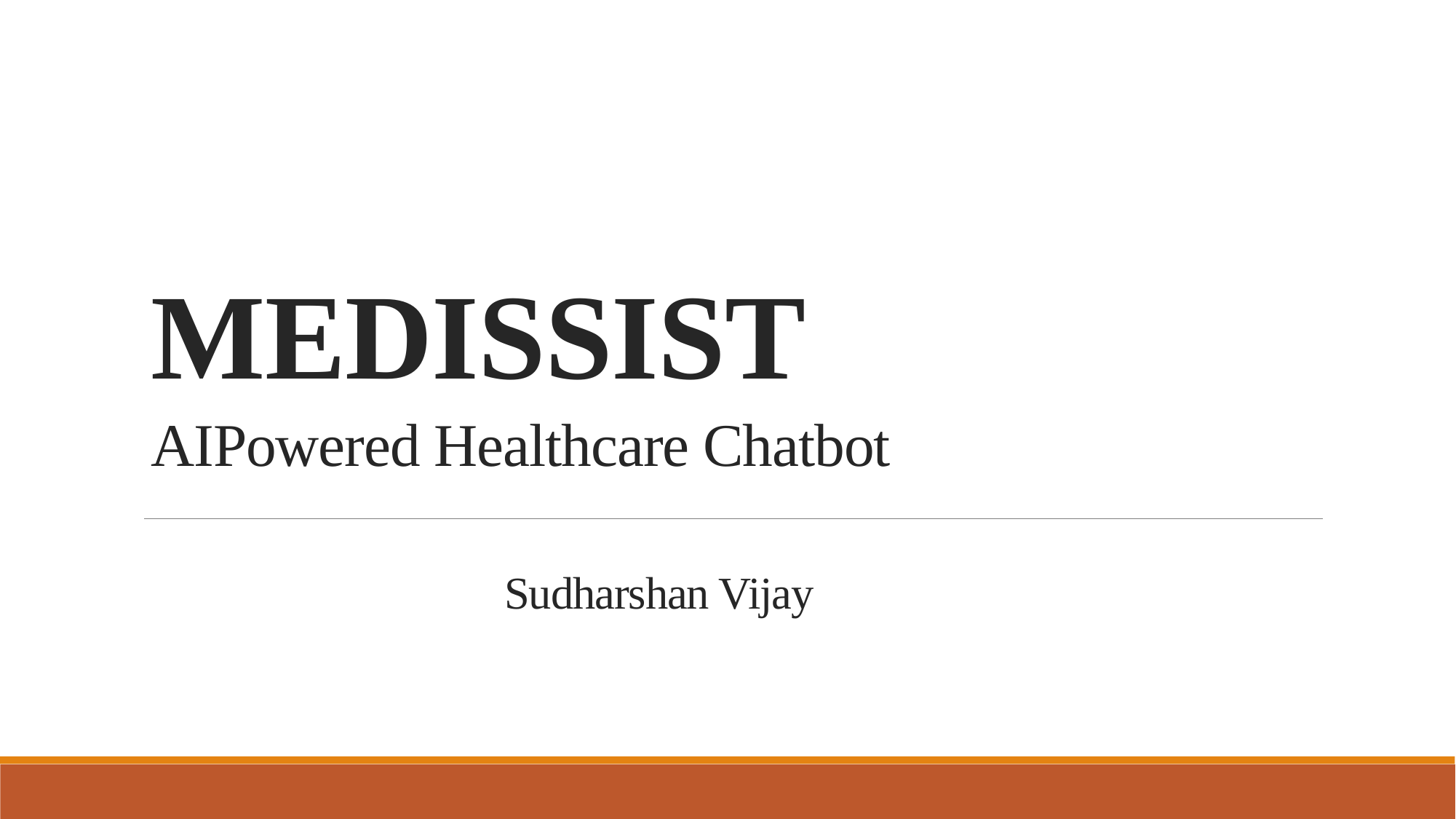

# MEDISSIST
AIPowered Healthcare Chatbot

Sudharshan Vijay